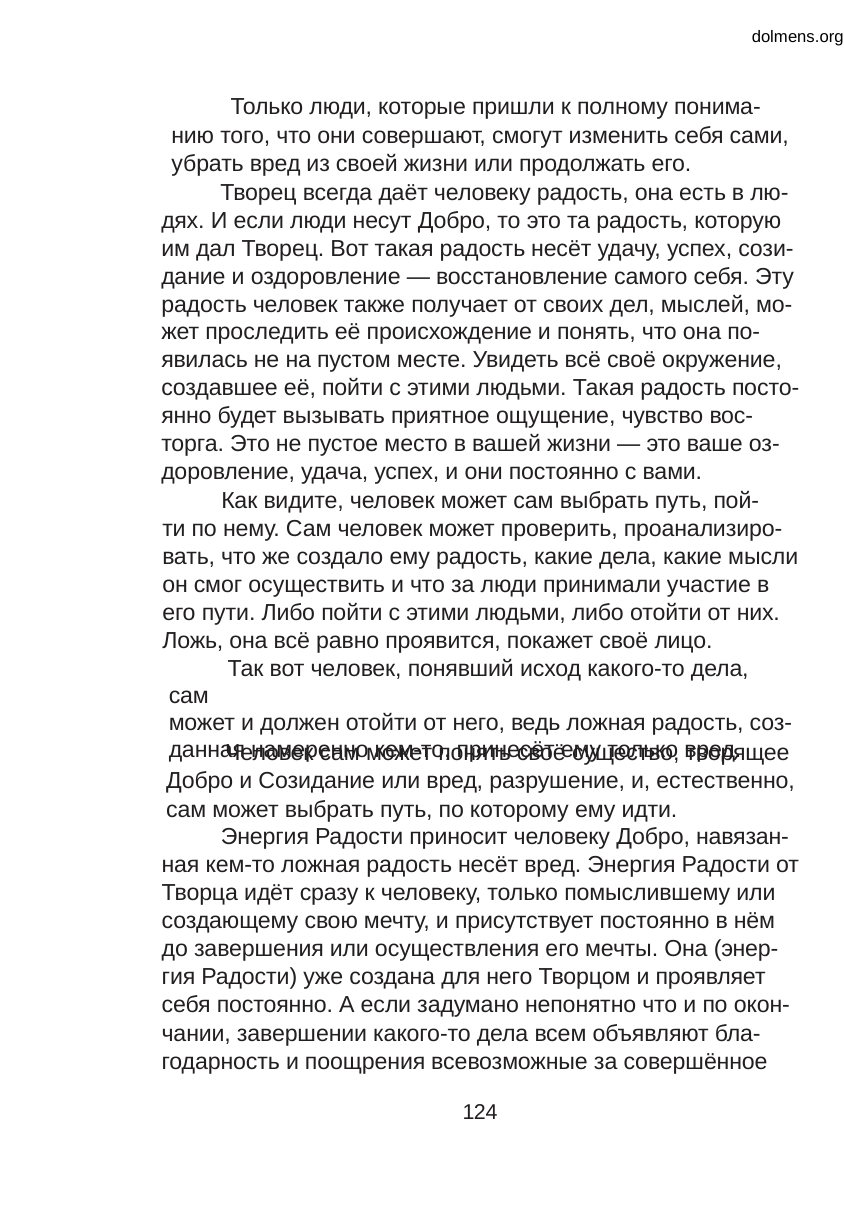

dolmens.org

Только люди, которые пришли к полному понима-
нию того, что они совершают, смогут изменить себя сами,
убрать вред из своей жизни или продолжать его.

Творец всегда даёт человеку радость, она есть в лю-
дях. И если люди несут Добро, то это та радость, которую
им дал Творец. Вот такая радость несёт удачу, успех, сози-
дание и оздоровление — восстановление самого себя. Эту
радость человек также получает от своих дел, мыслей, мо-
жет проследить её происхождение и понять, что она по-
явилась не на пустом месте. Увидеть всё своё окружение,
создавшее её, пойти с этими людьми. Такая радость посто-
янно будет вызывать приятное ощущение, чувство вос-
торга. Это не пустое место в вашей жизни — это ваше оз-
доровление, удача, успех, и они постоянно с вами.

Как видите, человек может сам выбрать путь, пой-
ти по нему. Сам человек может проверить, проанализиро-
вать, что же создало ему радость, какие дела, какие мысли
он смог осуществить и что за люди принимали участие в
его пути. Либо пойти с этими людьми, либо отойти от них.
Ложь, она всё равно проявится, покажет своё лицо.

Так вот человек, понявший исход какого-то дела, сам
может и должен отойти от него, ведь ложная радость, соз-
данная намеренно кем-то, принесёт ему только вред.

Человек сам может понять своё существо, творящее
Добро и Созидание или вред, разрушение, и, естественно,
сам может выбрать путь, по которому ему идти.

Энергия Радости приносит человеку Добро, навязан-
ная кем-то ложная радость несёт вред. Энергия Радости от
Творца идёт сразу к человеку, только помыслившему или
создающему свою мечту, и присутствует постоянно в нём
до завершения или осуществления его мечты. Она (энер-
гия Радости) уже создана для него Творцом и проявляет
себя постоянно. А если задумано непонятно что и по окон-
чании, завершении какого-то дела всем объявляют бла-
годарность и поощрения всевозможные за совершённое

124